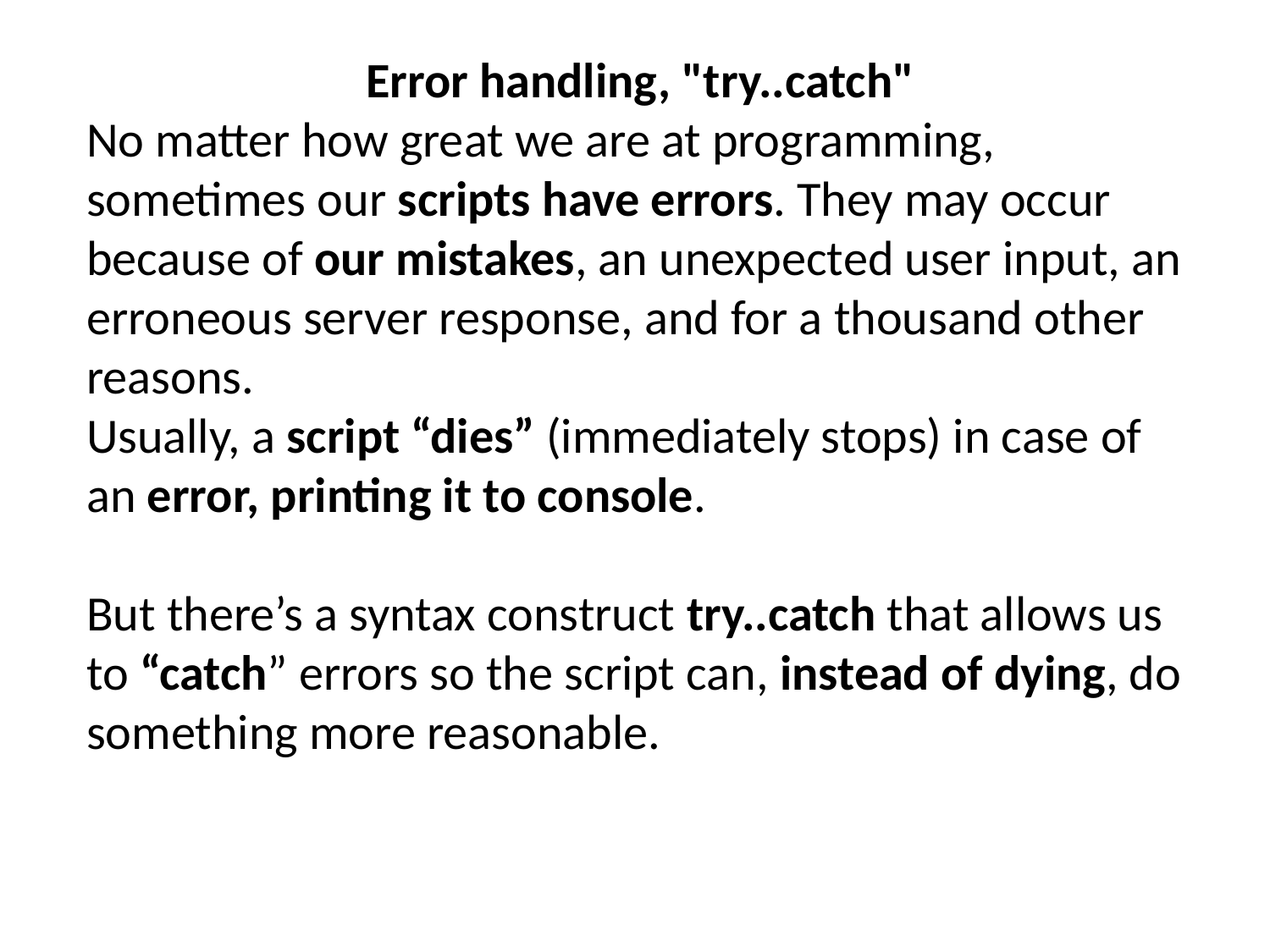

Error handling, "try..catch"
No matter how great we are at programming, sometimes our scripts have errors. They may occur because of our mistakes, an unexpected user input, an erroneous server response, and for a thousand other reasons.
Usually, a script “dies” (immediately stops) in case of an error, printing it to console.

But there’s a syntax construct try..catch that allows us to “catch” errors so the script can, instead of dying, do something more reasonable.